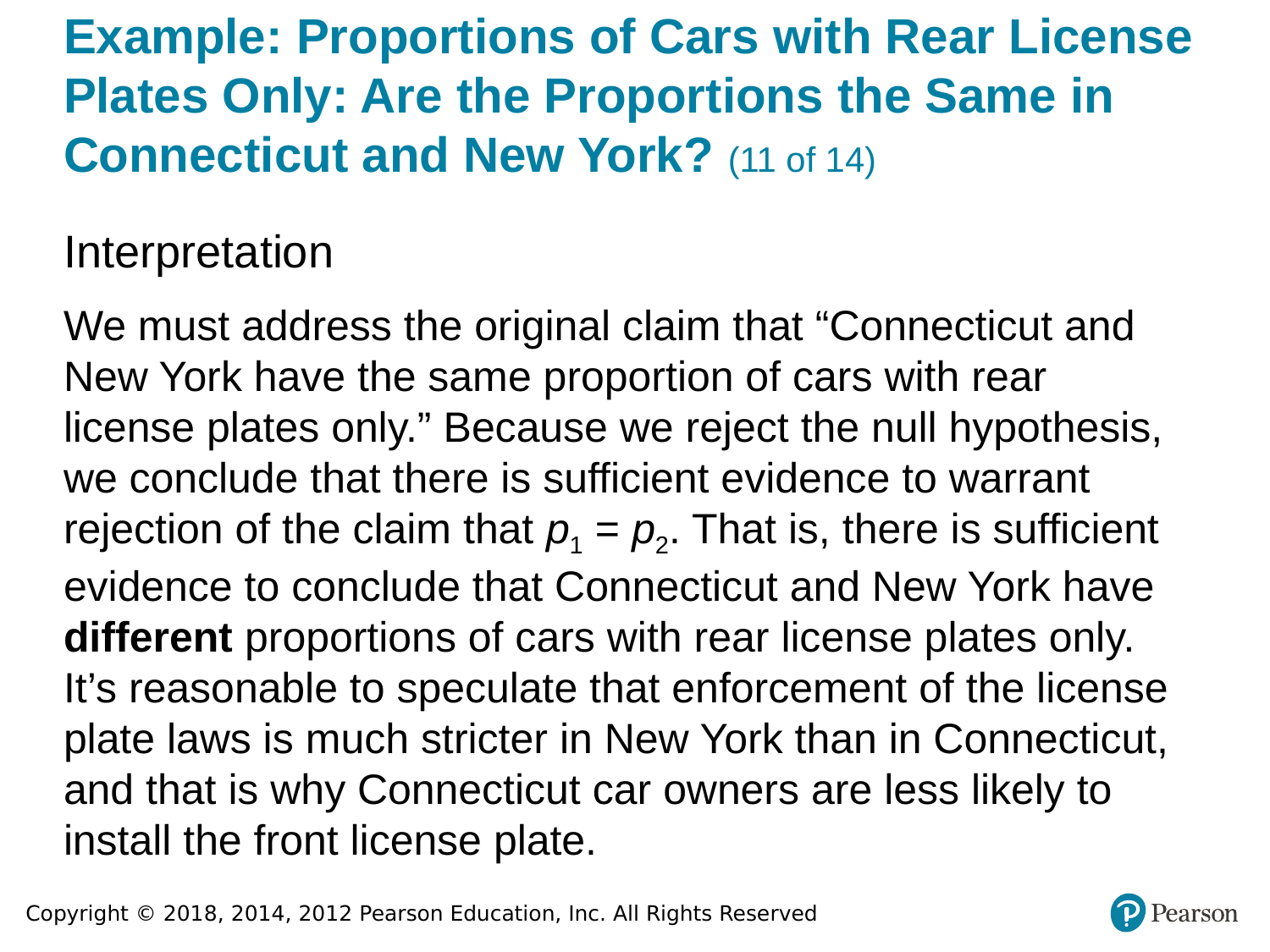

# Example: Proportions of Cars with Rear License Plates Only: Are the Proportions the Same in Connecticut and New York? (11 of 14)
Interpretation
We must address the original claim that “Connecticut and New York have the same proportion of cars with rear license plates only.” Because we reject the null hypothesis, we conclude that there is sufficient evidence to warrant rejection of the claim that p1 = p2. That is, there is sufficient evidence to conclude that Connecticut and New York have different proportions of cars with rear license plates only. It’s reasonable to speculate that enforcement of the license plate laws is much stricter in New York than in Connecticut, and that is why Connecticut car owners are less likely to install the front license plate.